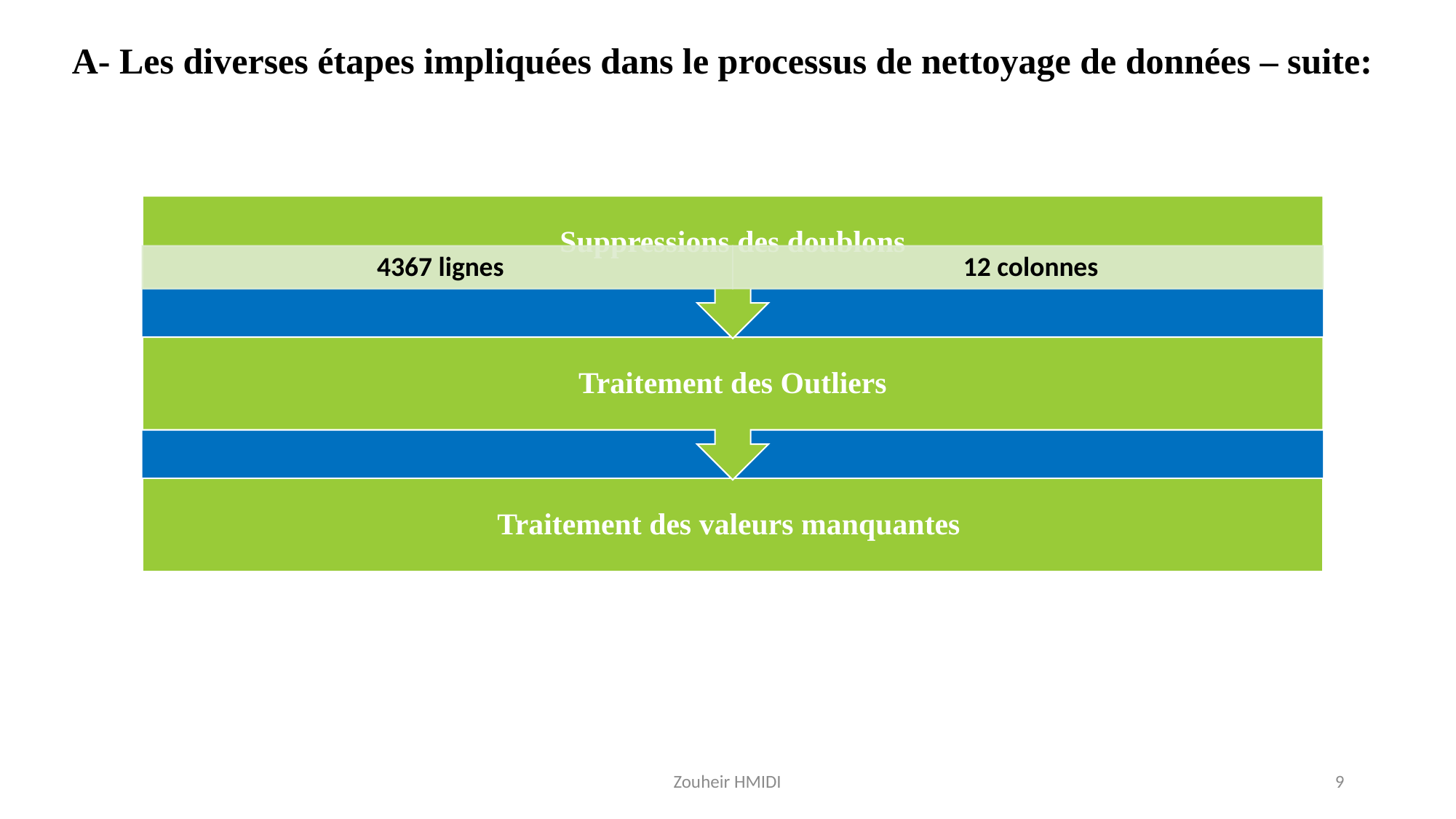

A- Les diverses étapes impliquées dans le processus de nettoyage de données – suite:

Traitement des valeurs manquantes
Traitement des Outliers
Suppressions des doublons
 4367 lignes
 12 colonnes
Zouheir HMIDI
9